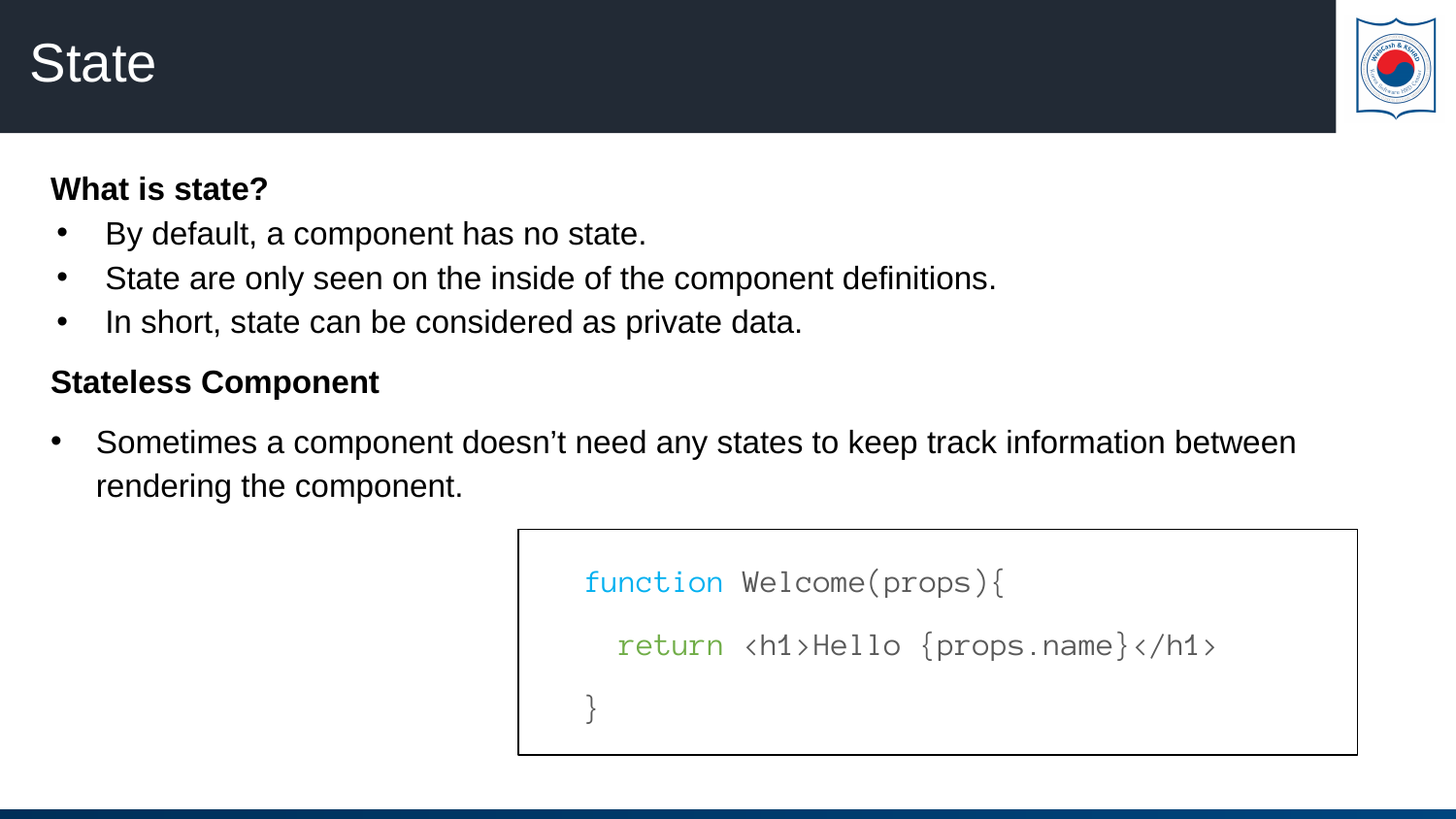

# State
What is state?
By default, a component has no state.
State are only seen on the inside of the component definitions.
In short, state can be considered as private data.
Stateless Component
Sometimes a component doesn’t need any states to keep track information between rendering the component.

function Welcome(props){
  return <h1>Hello {props.name}</h1>
}